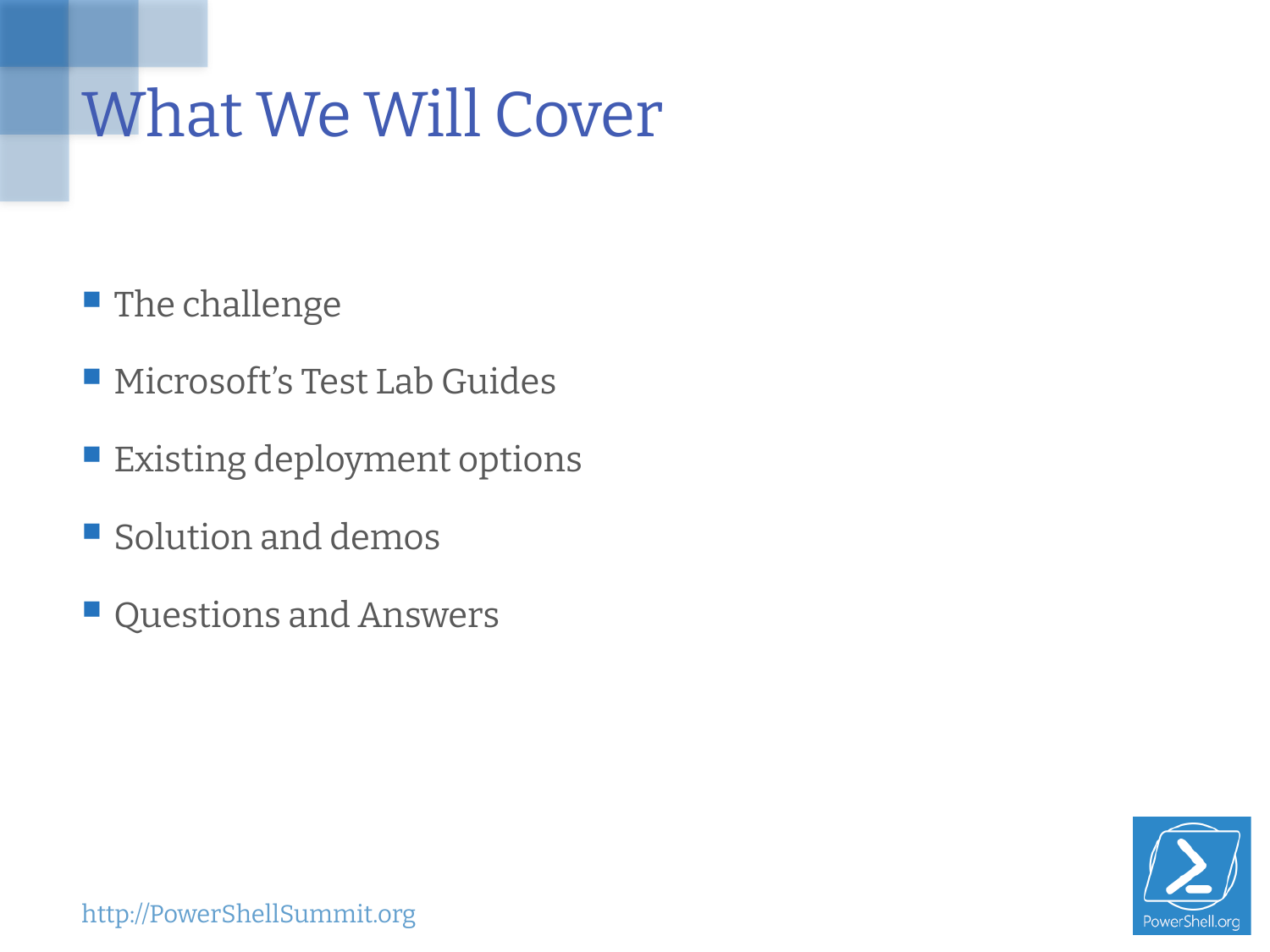

# What We Will Cover
The challenge
Microsoft’s Test Lab Guides
Existing deployment options
Solution and demos
Questions and Answers